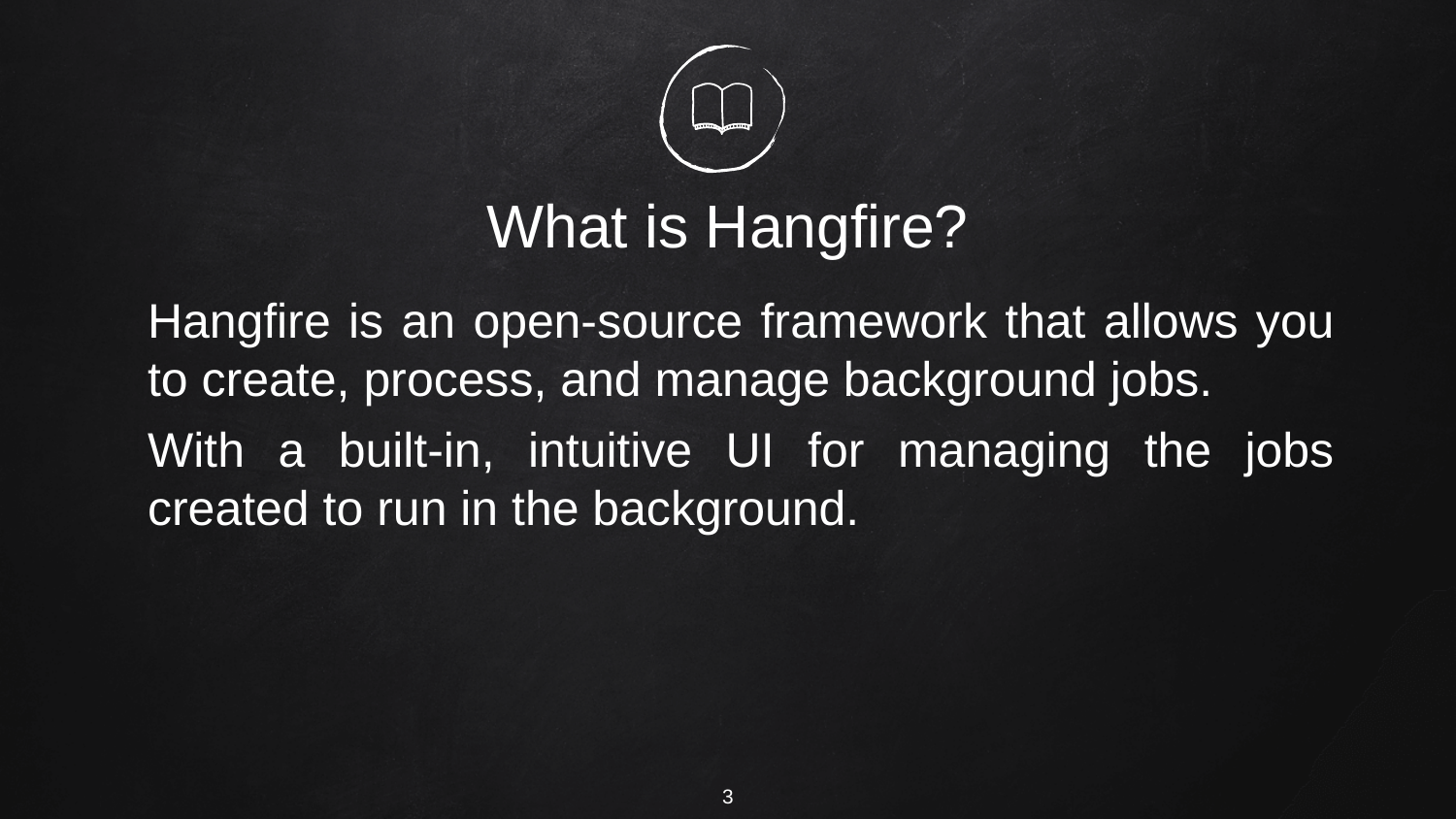

# What is Hangfire?
Hangfire is an open-source framework that allows you to create, process, and manage background jobs.
With a built-in, intuitive UI for managing the jobs created to run in the background.

3